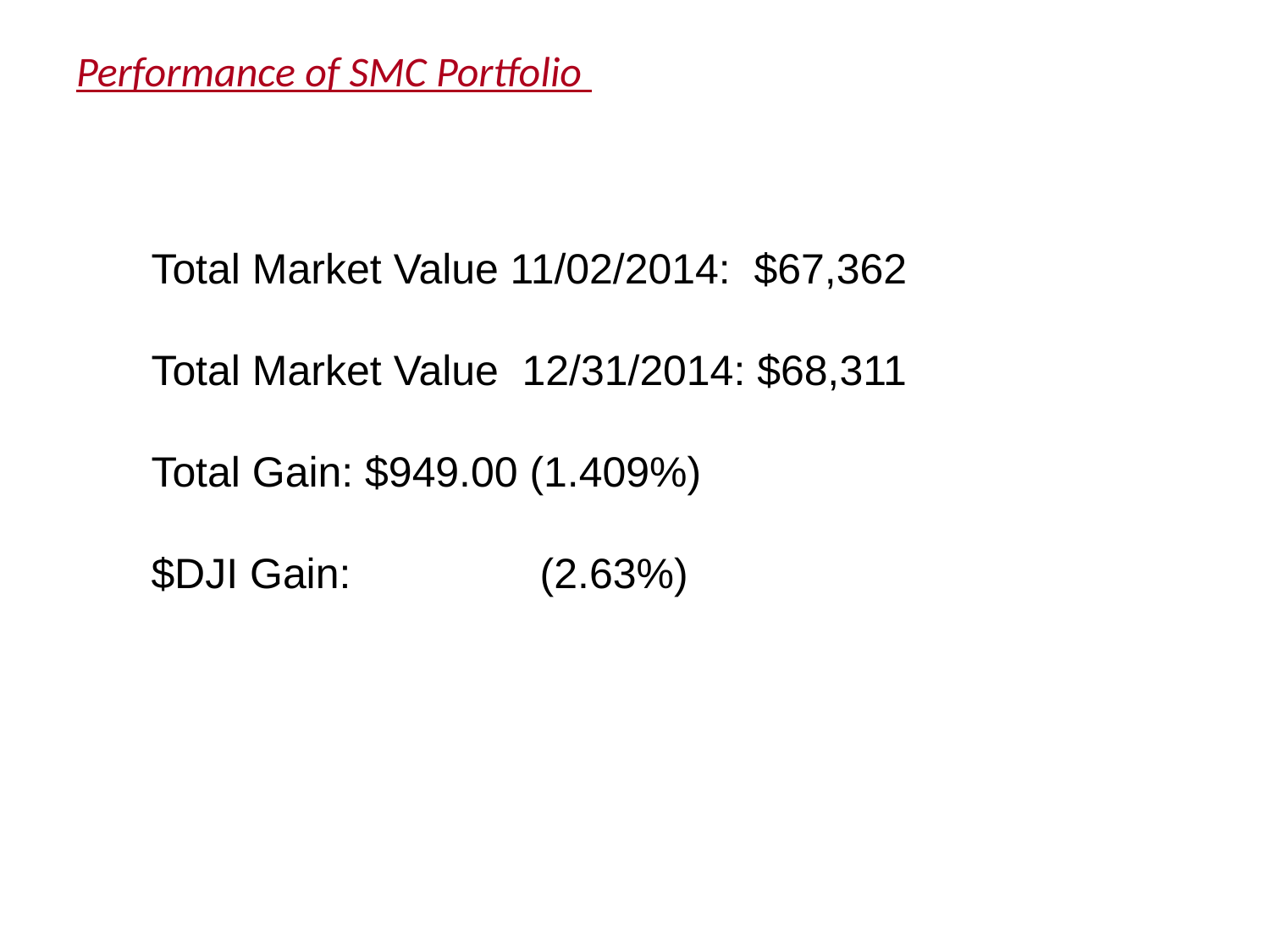

# Performance of SMC Portfolio
Total Market Value 11/02/2014:  $67,362

Total Market Value  12/31/2014: $68,311

Total Gain: $949.00 (1.409%)

$DJI Gain:                (2.63%)